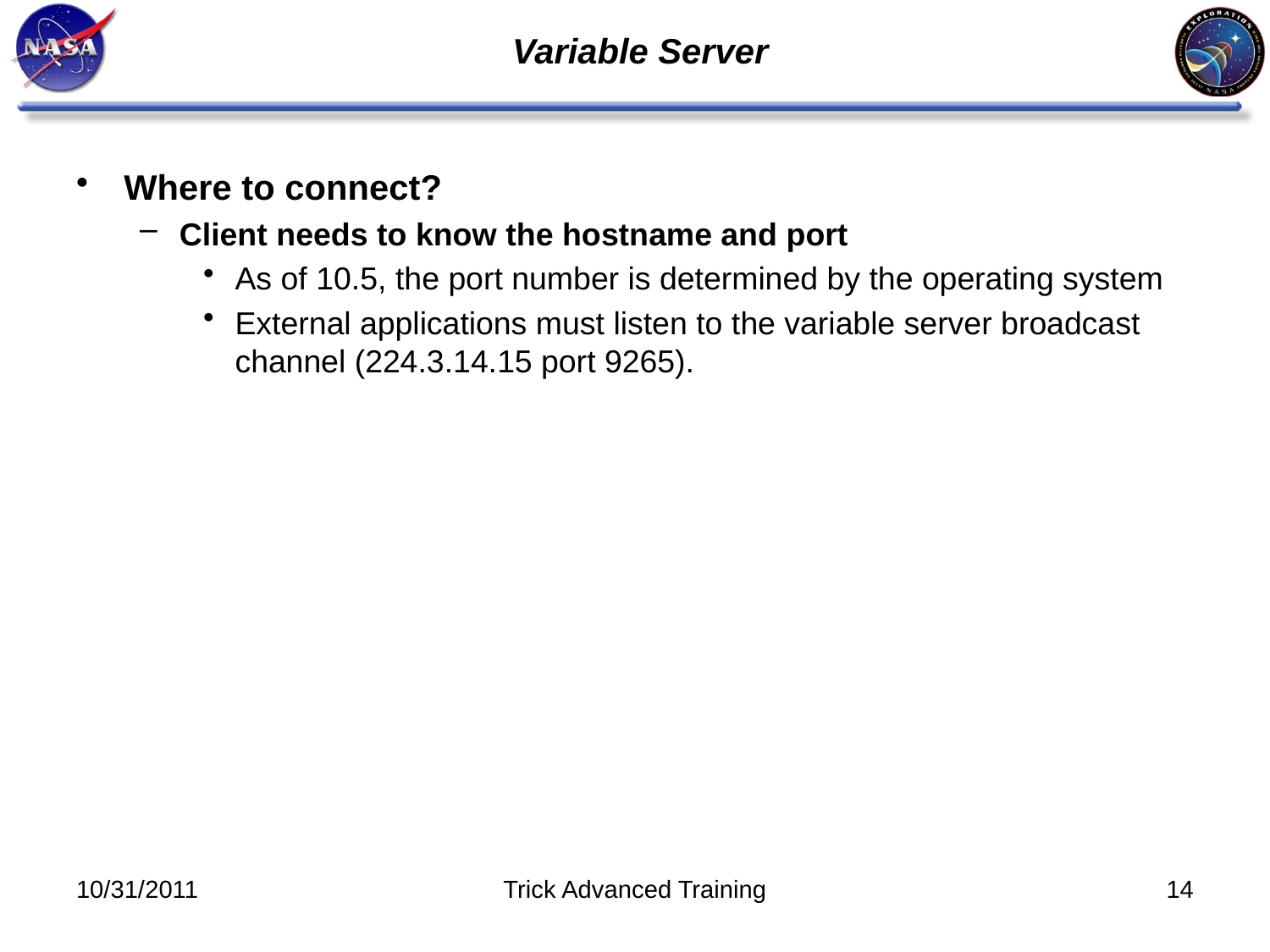

# Variable Server
Where to connect?
Client needs to know the hostname and port
As of 10.5, the port number is determined by the operating system
External applications must listen to the variable server broadcast channel (224.3.14.15 port 9265).
10/31/2011
Trick Advanced Training
14